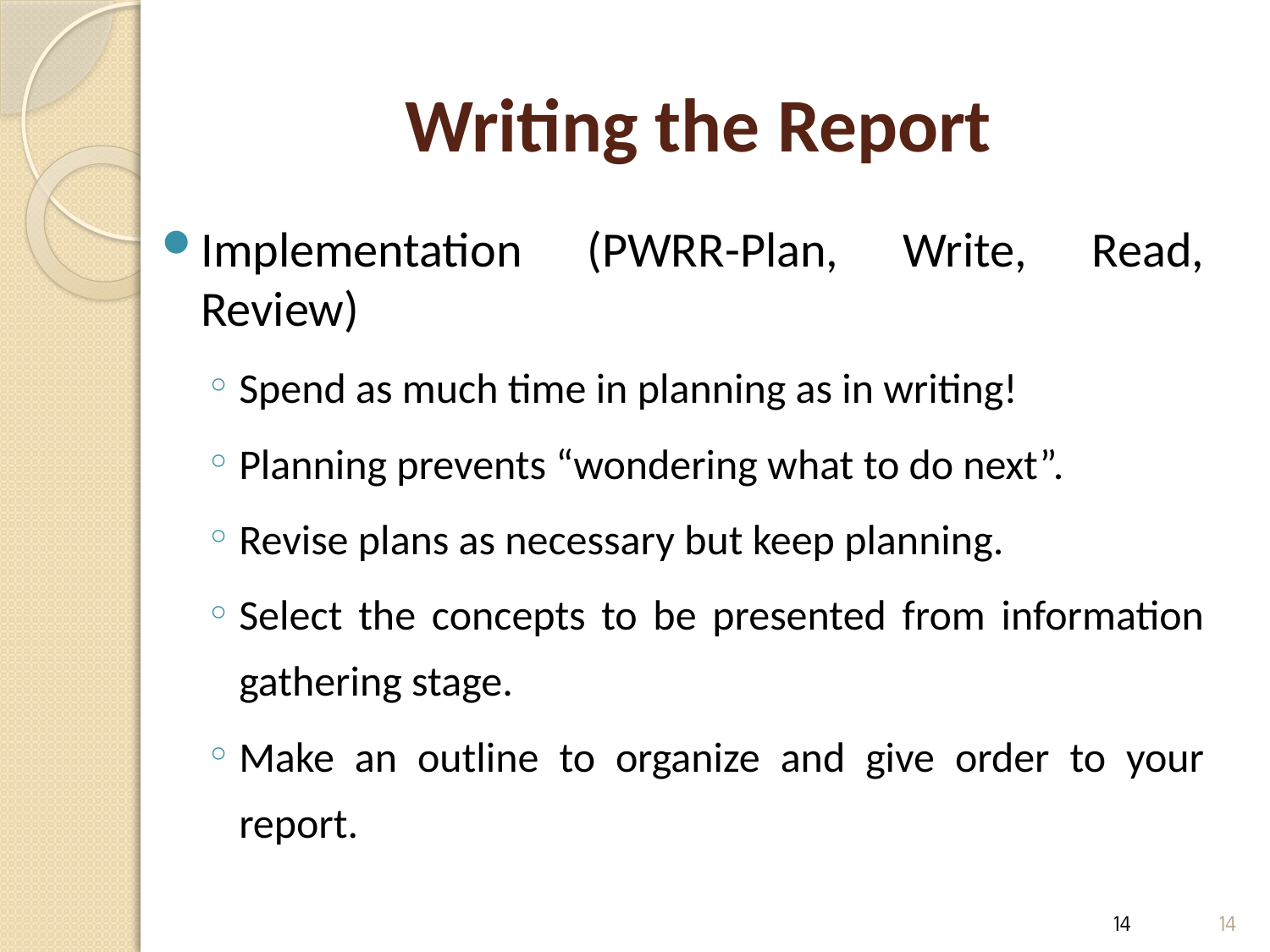

# Writing the Report
Implementation (PWRR-Plan, Write, Read, Review)
Spend as much time in planning as in writing!
Planning prevents “wondering what to do next”.
Revise plans as necessary but keep planning.
Select the concepts to be presented from information gathering stage.
Make an outline to organize and give order to your report.
14
14